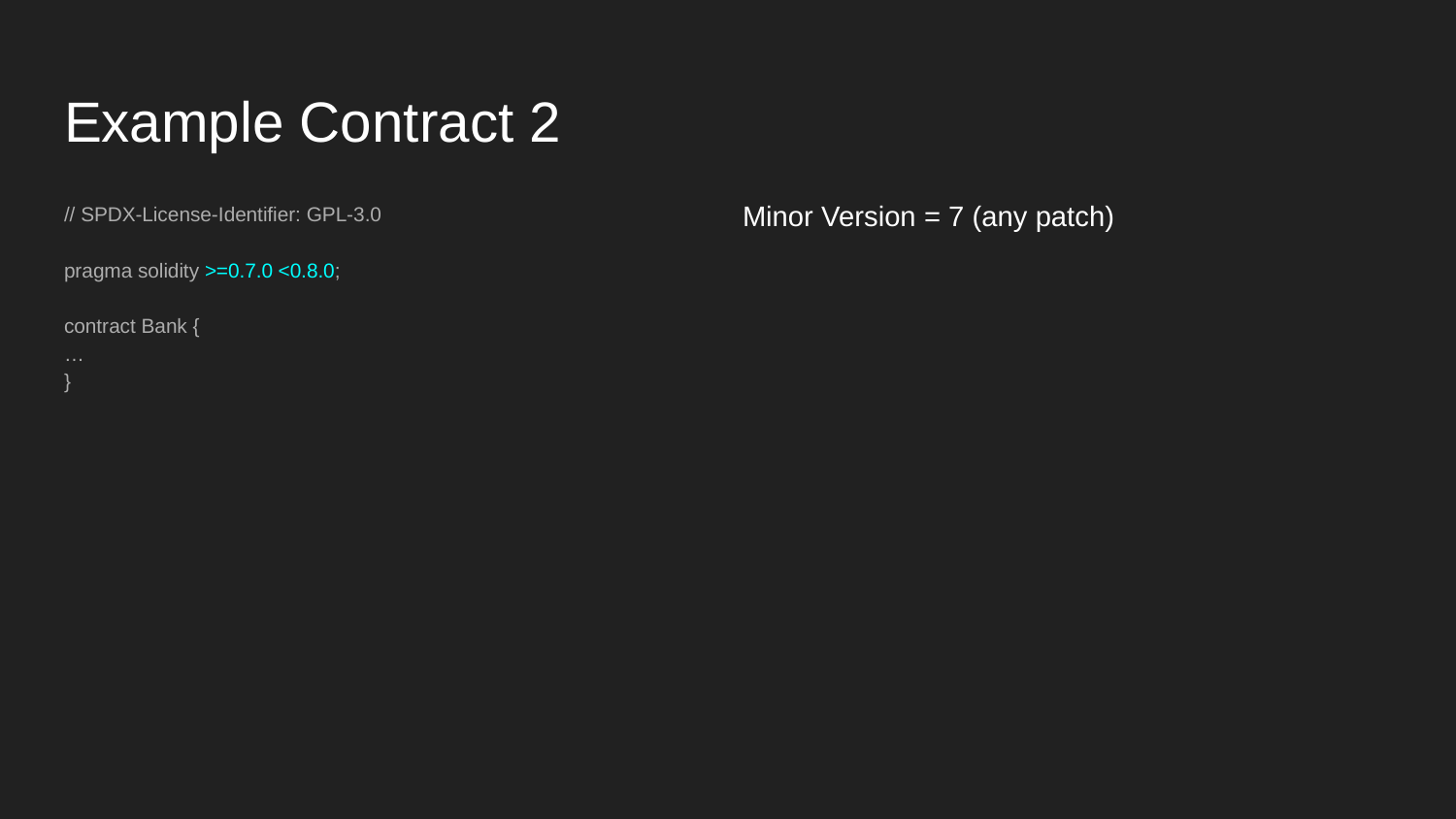

# Example Contract 2
// SPDX-License-Identifier: GPL-3.0

pragma solidity >=0.7.0 <0.8.0;

contract Bank {
…
}
Minor Version = 7 (any patch)